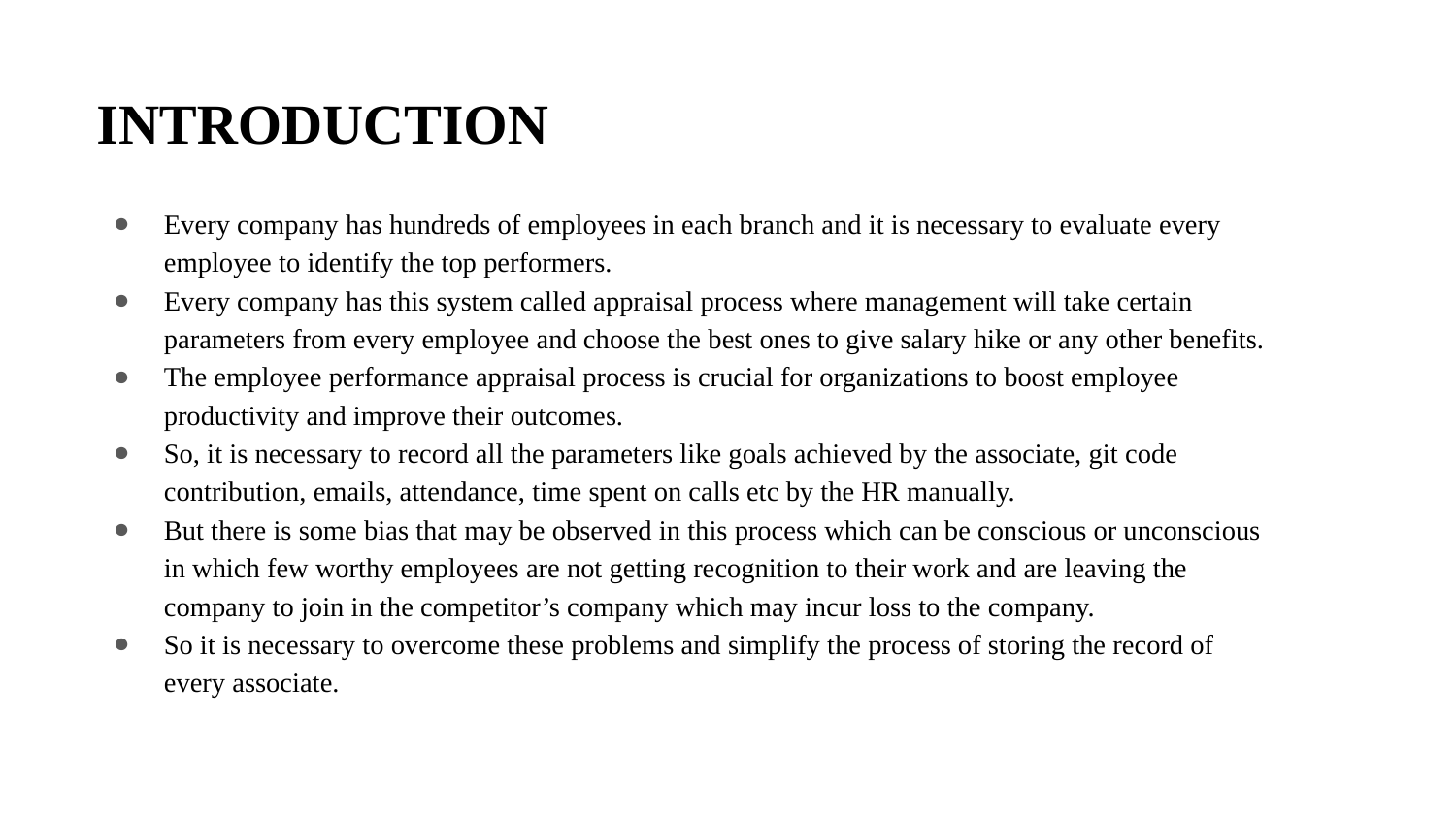

# INTRODUCTION
Every company has hundreds of employees in each branch and it is necessary to evaluate every employee to identify the top performers.
Every company has this system called appraisal process where management will take certain parameters from every employee and choose the best ones to give salary hike or any other benefits.
The employee performance appraisal process is crucial for organizations to boost employee productivity and improve their outcomes.
So, it is necessary to record all the parameters like goals achieved by the associate, git code contribution, emails, attendance, time spent on calls etc by the HR manually.
But there is some bias that may be observed in this process which can be conscious or unconscious in which few worthy employees are not getting recognition to their work and are leaving the company to join in the competitor’s company which may incur loss to the company.
So it is necessary to overcome these problems and simplify the process of storing the record of every associate.